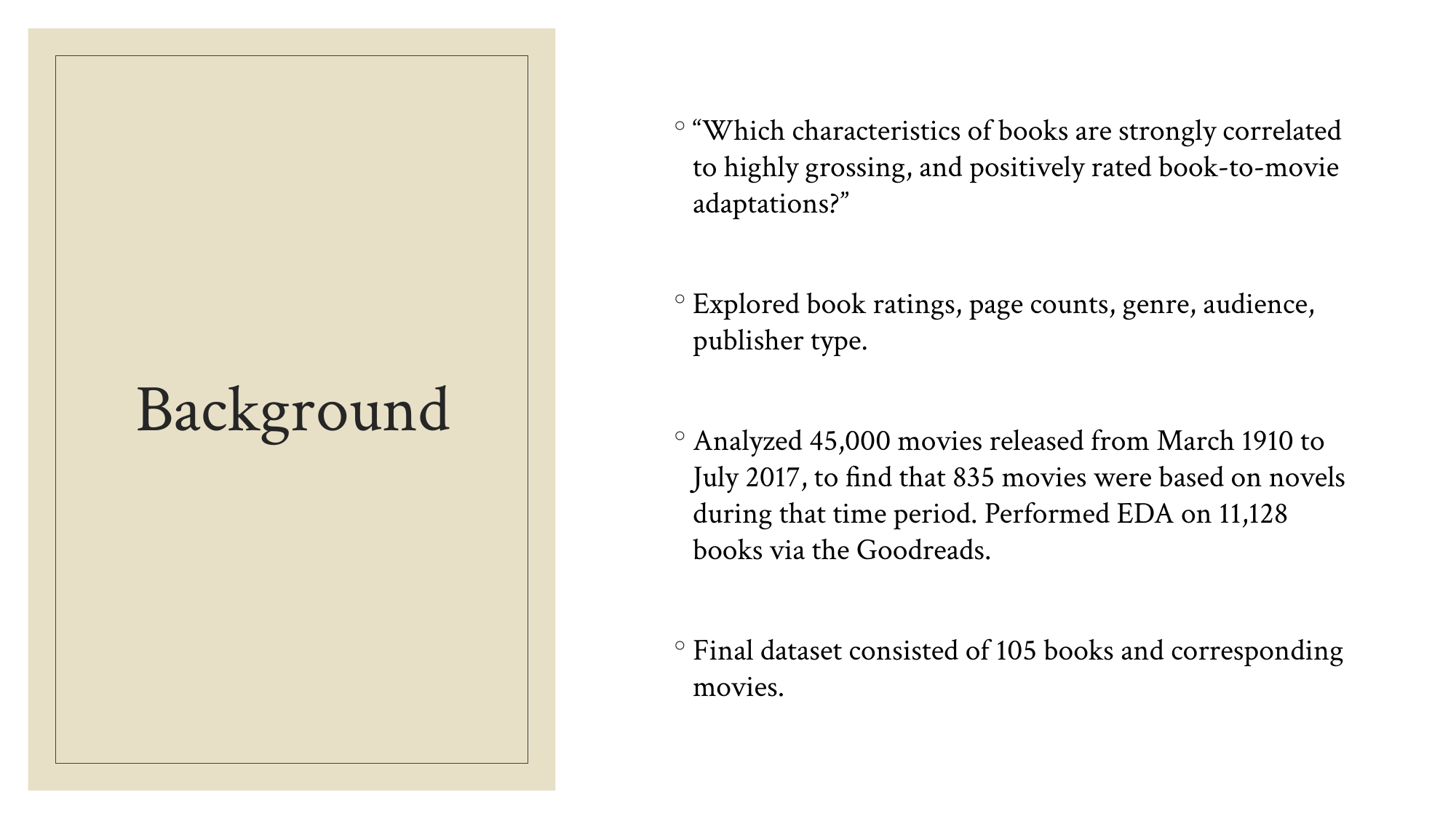

# Background
“Which characteristics of books are strongly correlated to highly grossing, and positively rated book-to-movie adaptations?”

Explored book ratings, page counts, genre, audience, publisher type.

Analyzed 45,000 movies released from March 1910 to July 2017, to find that 835 movies were based on novels during that time period. Performed EDA on 11,128 books via the Goodreads.

Final dataset consisted of 105 books and corresponding movies.